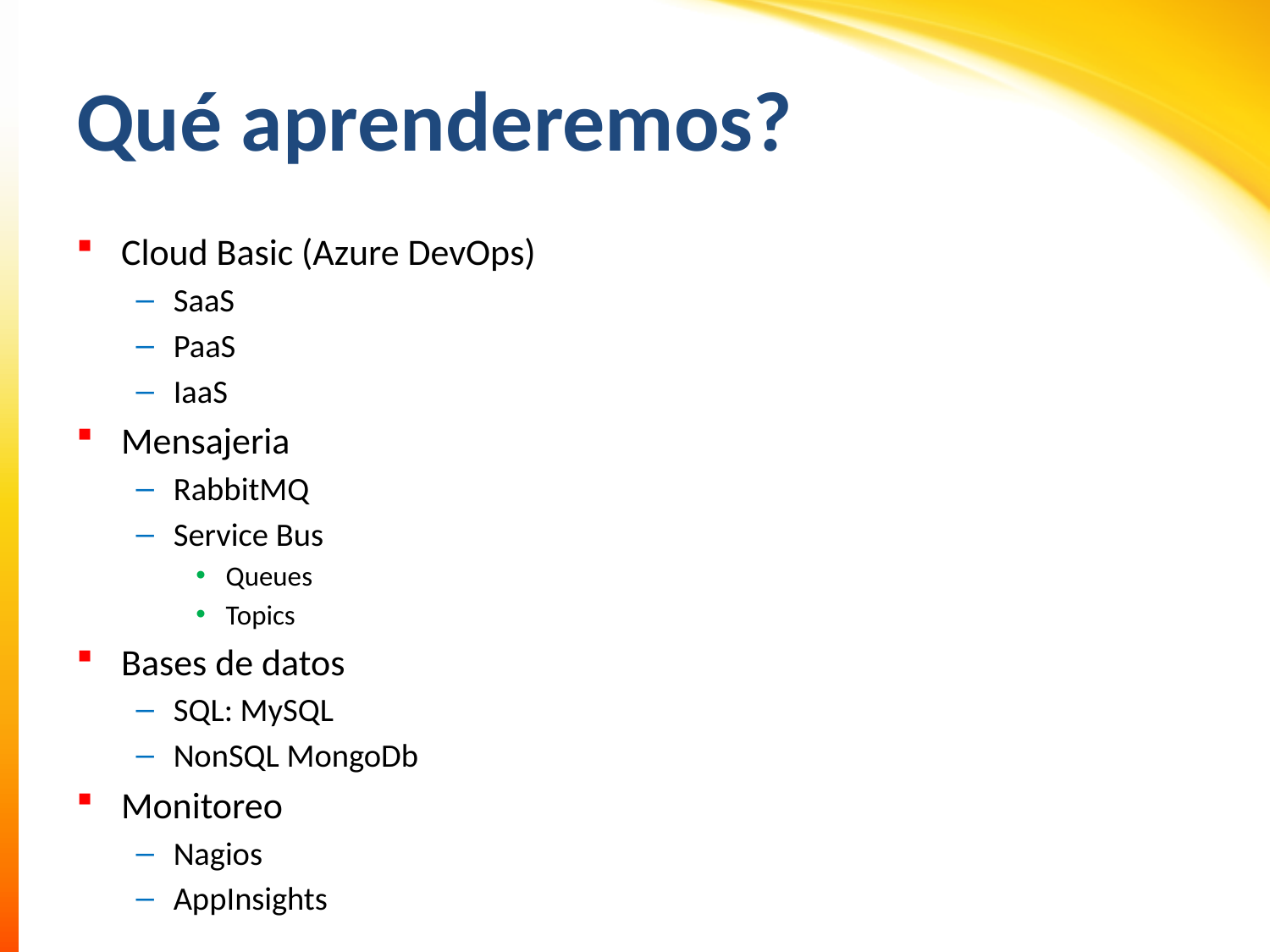

# Qué aprenderemos?
Cloud Basic (Azure DevOps)
SaaS
PaaS
IaaS
Mensajeria
RabbitMQ
Service Bus
Queues
Topics
Bases de datos
SQL: MySQL
NonSQL MongoDb
Monitoreo
Nagios
AppInsights